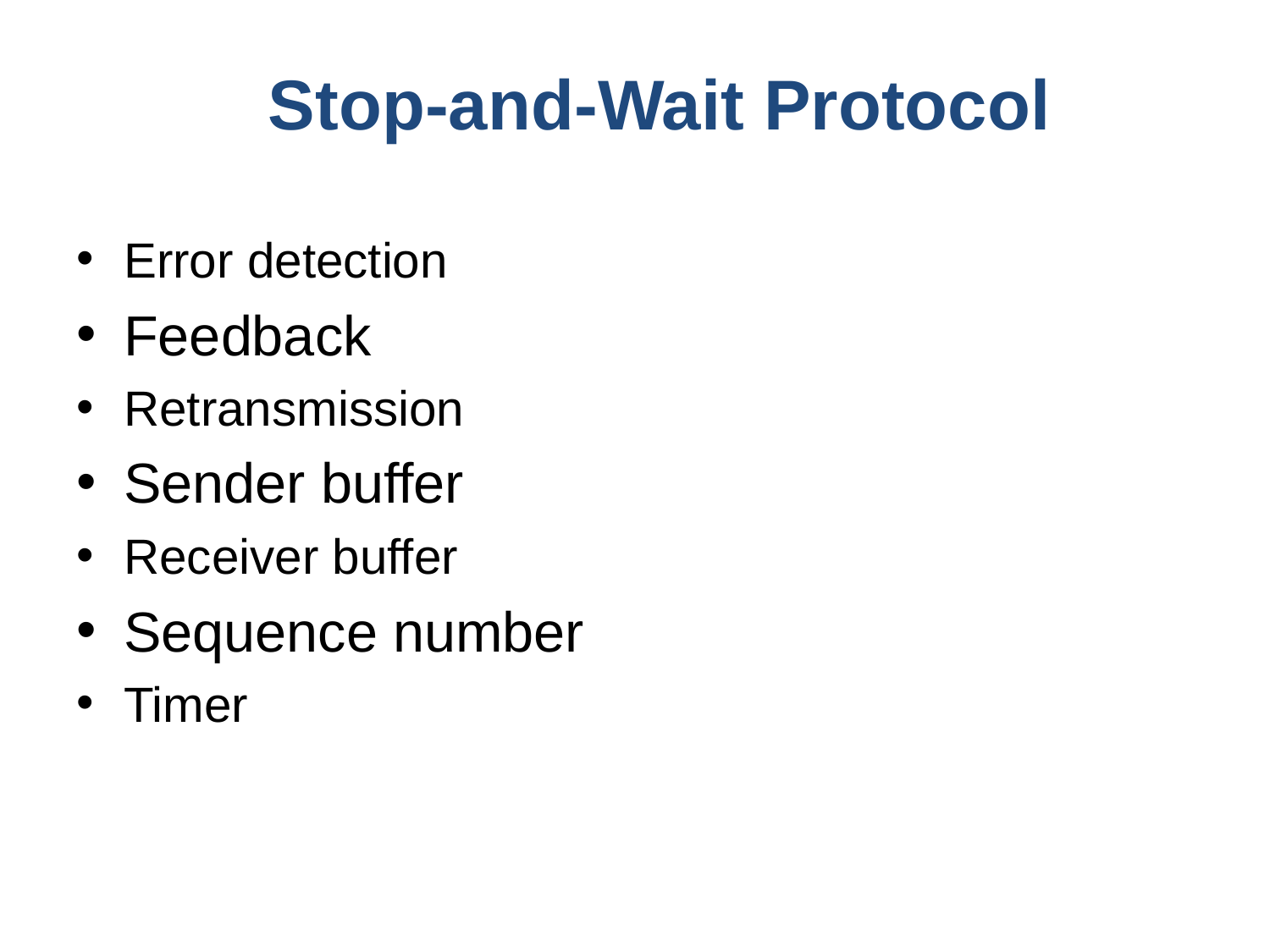

# Stop-and-Wait Protocol
Error detection
Feedback
Retransmission
Sender buffer
Receiver buffer
Sequence number
Timer